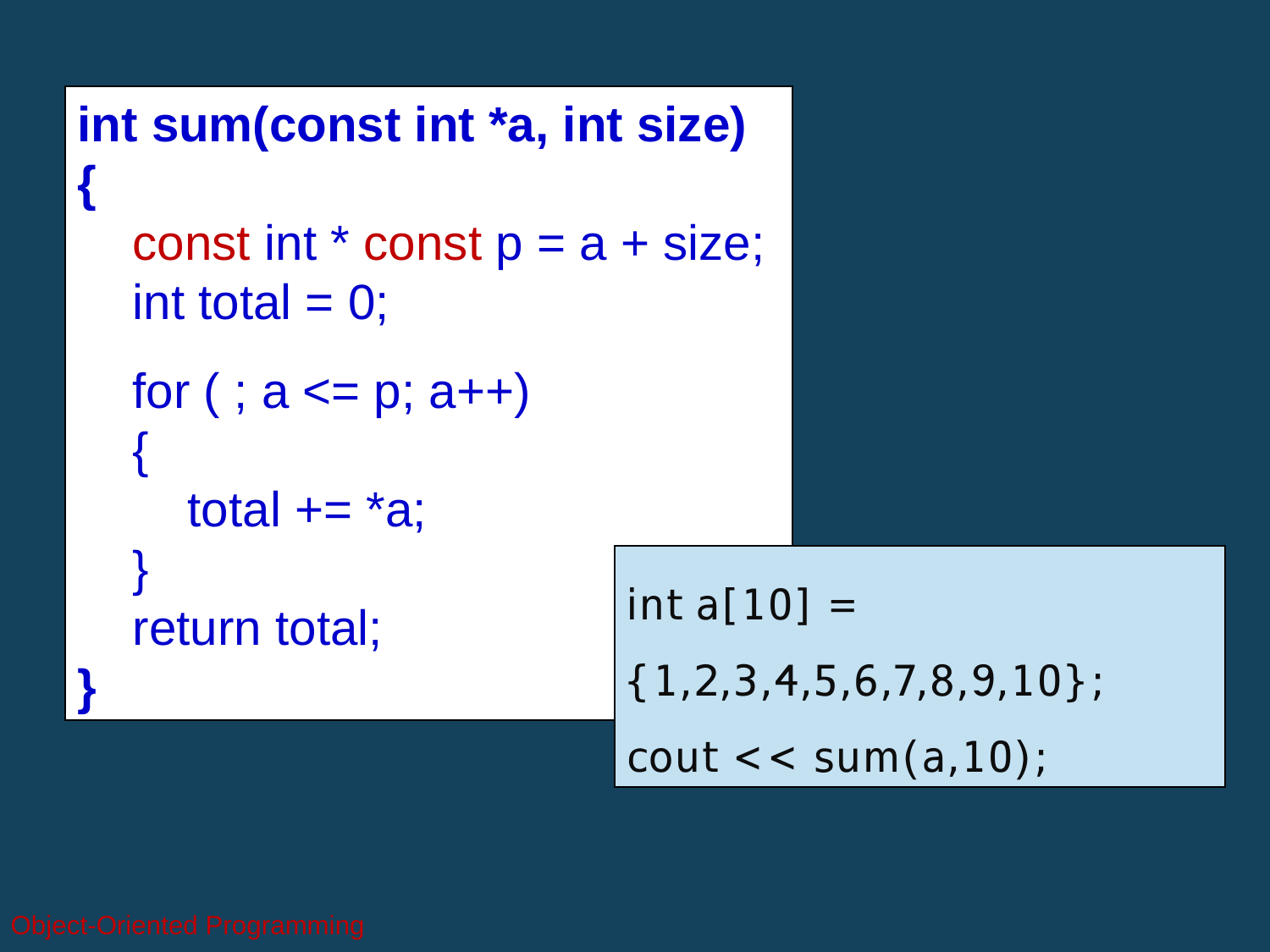

int sum(const int *a, int size)
{
    const int * const p = a + size;
    int total = 0;
    for ( ; a <= p; a++)
    {
        total += *a;
    }
    return total;
}
int a[10] = {1,2,3,4,5,6,7,8,9,10};
cout << sum(a,10);
Object-Oriented Programming